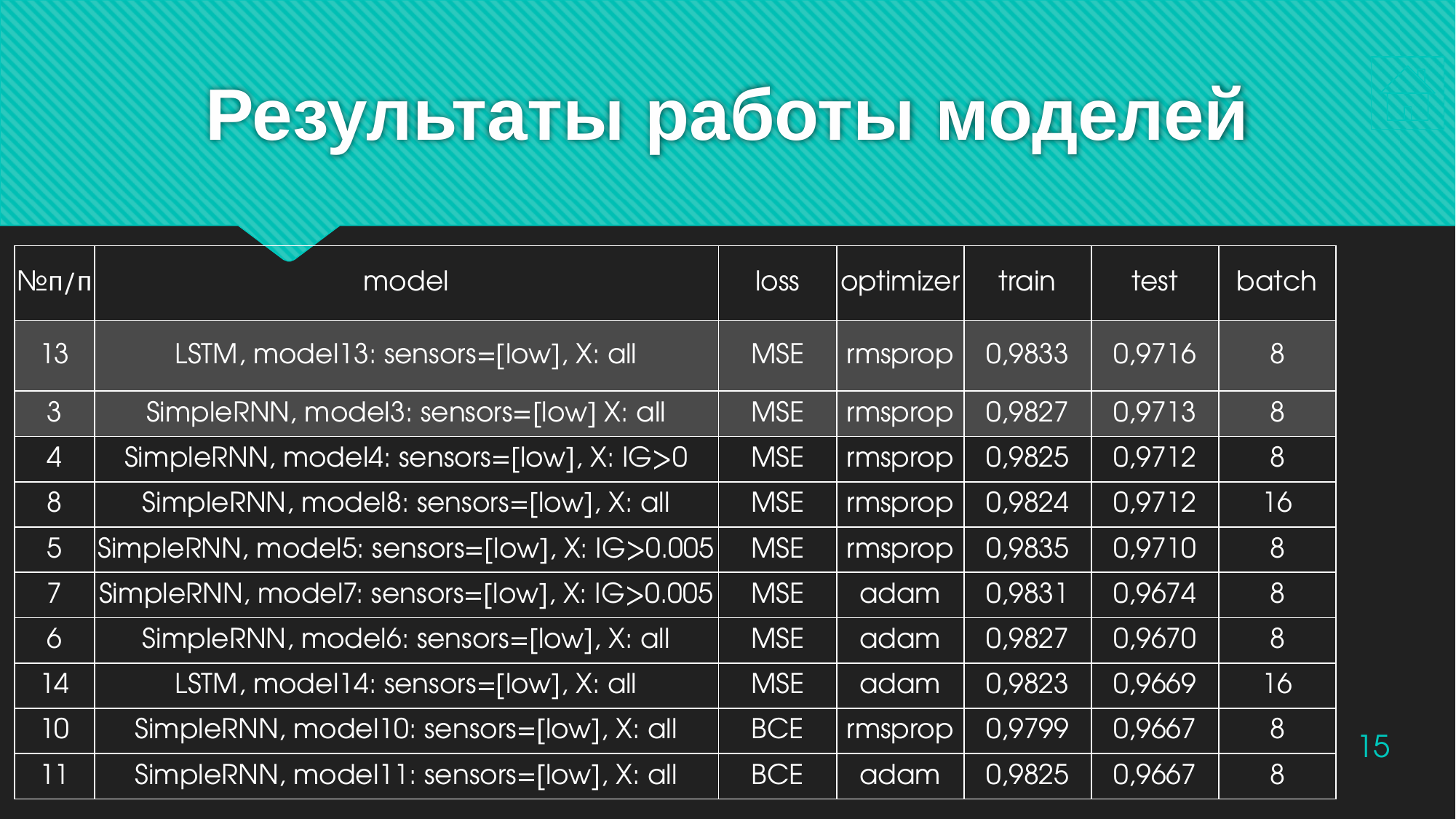

# Результаты работы моделей

| №п/п | model | loss | optimizer | train | test | batch |
| --- | --- | --- | --- | --- | --- | --- |
| 13 | LSTM, model13: sensors=[low], X: all | MSE | rmsprop | 0,9833 | 0,9716 | 8 |
| 3 | SimpleRNN, model3: sensors=[low] X: all | MSE | rmsprop | 0,9827 | 0,9713 | 8 |
| 4 | SimpleRNN, model4: sensors=[low], X: IG>0 | MSE | rmsprop | 0,9825 | 0,9712 | 8 |
| 8 | SimpleRNN, model8: sensors=[low], X: all | MSE | rmsprop | 0,9824 | 0,9712 | 16 |
| 5 | SimpleRNN, model5: sensors=[low], X: IG>0.005 | MSE | rmsprop | 0,9835 | 0,9710 | 8 |
| 7 | SimpleRNN, model7: sensors=[low], X: IG>0.005 | MSE | adam | 0,9831 | 0,9674 | 8 |
| 6 | SimpleRNN, model6: sensors=[low], X: all | MSE | adam | 0,9827 | 0,9670 | 8 |
| 14 | LSTM, model14: sensors=[low], X: all | MSE | adam | 0,9823 | 0,9669 | 16 |
| 10 | SimpleRNN, model10: sensors=[low], X: all | BCE | rmsprop | 0,9799 | 0,9667 | 8 |
| 11 | SimpleRNN, model11: sensors=[low], X: all | BCE | adam | 0,9825 | 0,9667 | 8 |
15